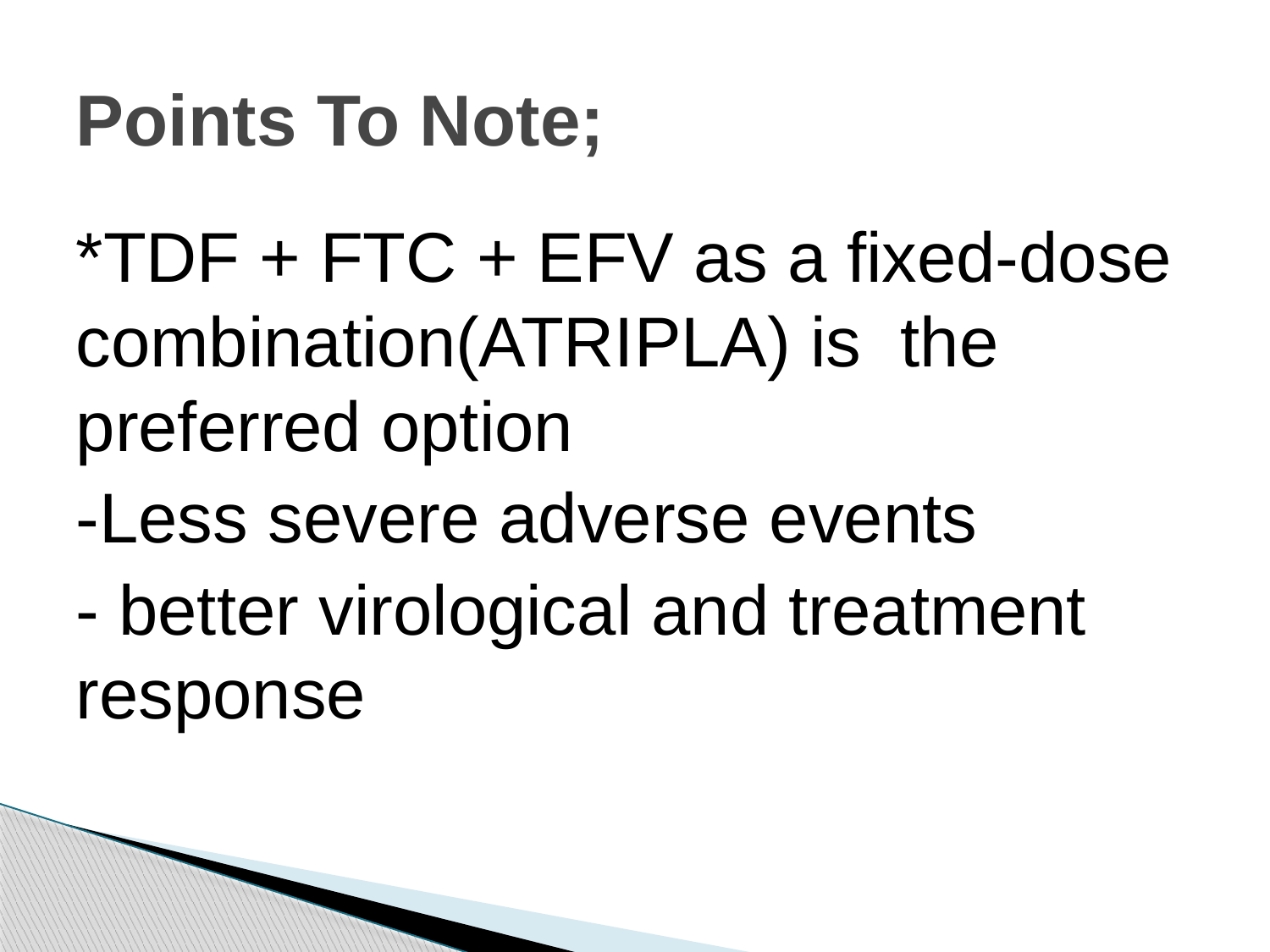

# Points To Note;
*TDF + FTC + EFV as a fixed-dose combination(ATRIPLA) is  the preferred option
-Less severe adverse events
- better virological and treatment response